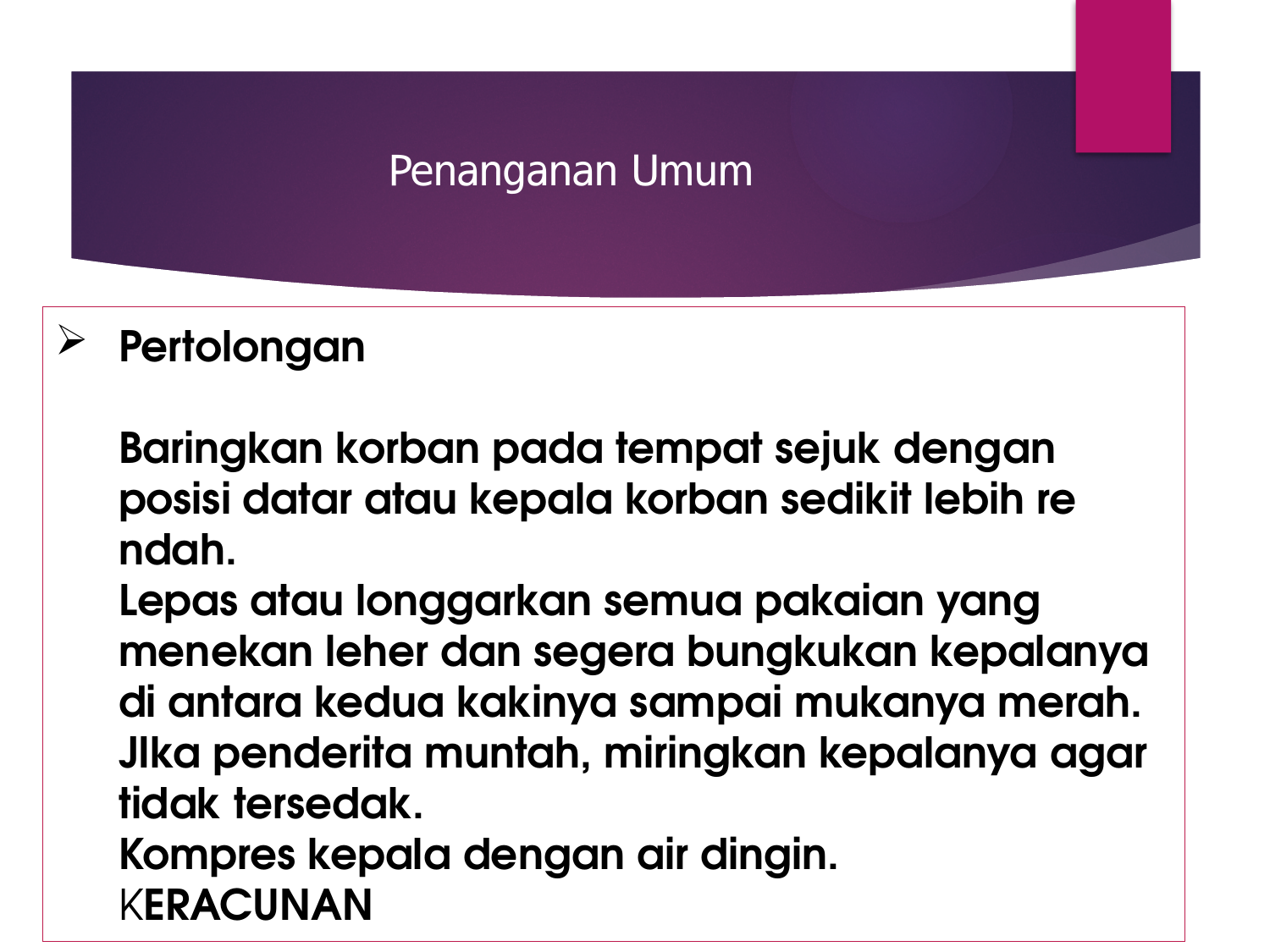

Penanganan Umum
# Pertolongan Baringkan korban pada tempat sejuk dengan posisi datar atau kepala korban sedikit lebih re ndah. Lepas atau longgarkan semua pakaian yang menekan leher dan segera bungkukan kepalanya di antara kedua kakinya sampai mukanya merah. JIka penderita muntah, miringkan kepalanya agar tidak tersedak. Kompres kepala dengan air dingin. KERACUNAN